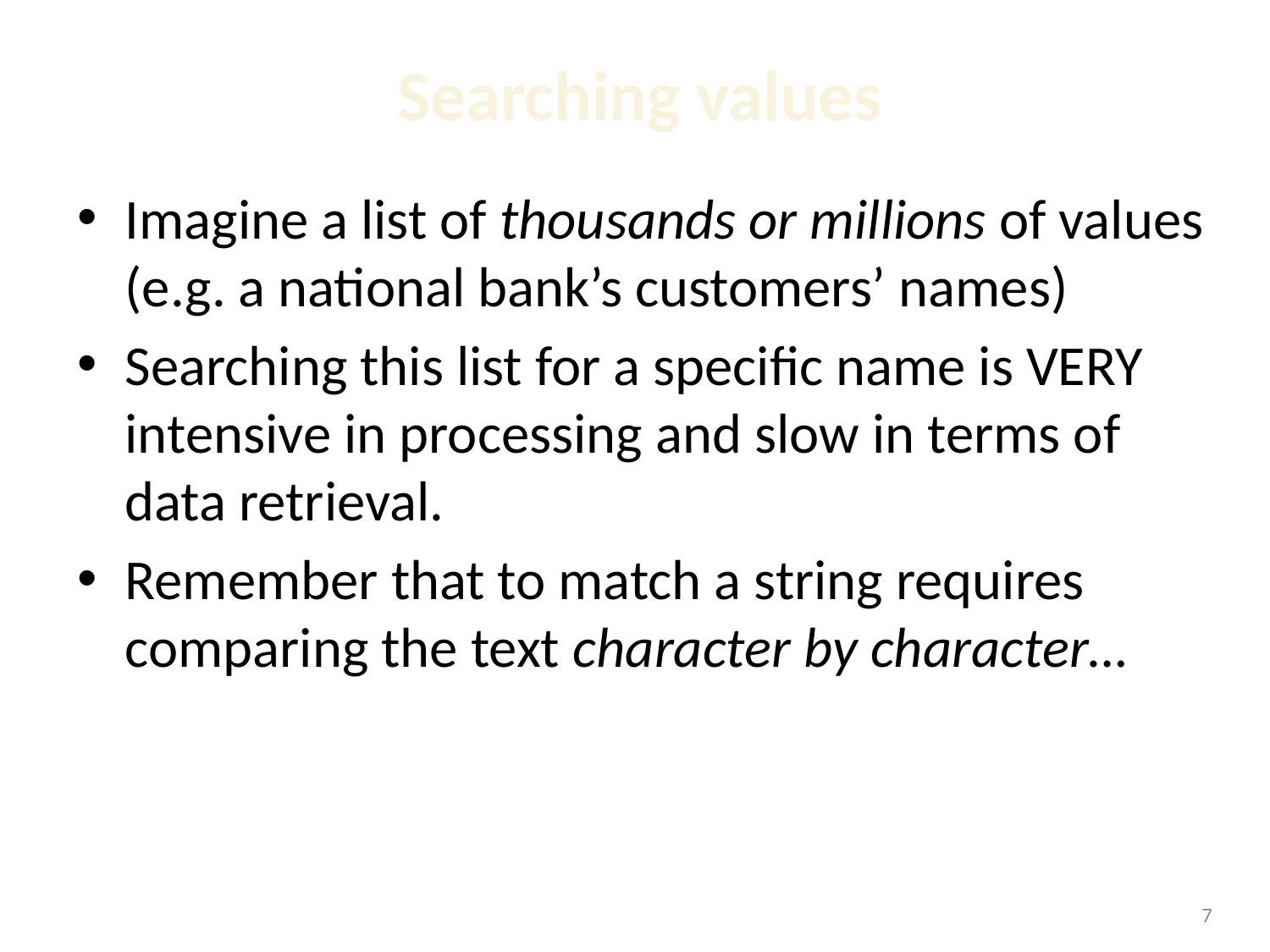

# Searching values
Imagine a list of thousands or millions of values (e.g. a national bank’s customers’ names)
Searching this list for a specific name is VERY intensive in processing and slow in terms of data retrieval.
Remember that to match a string requires comparing the text character by character…
7